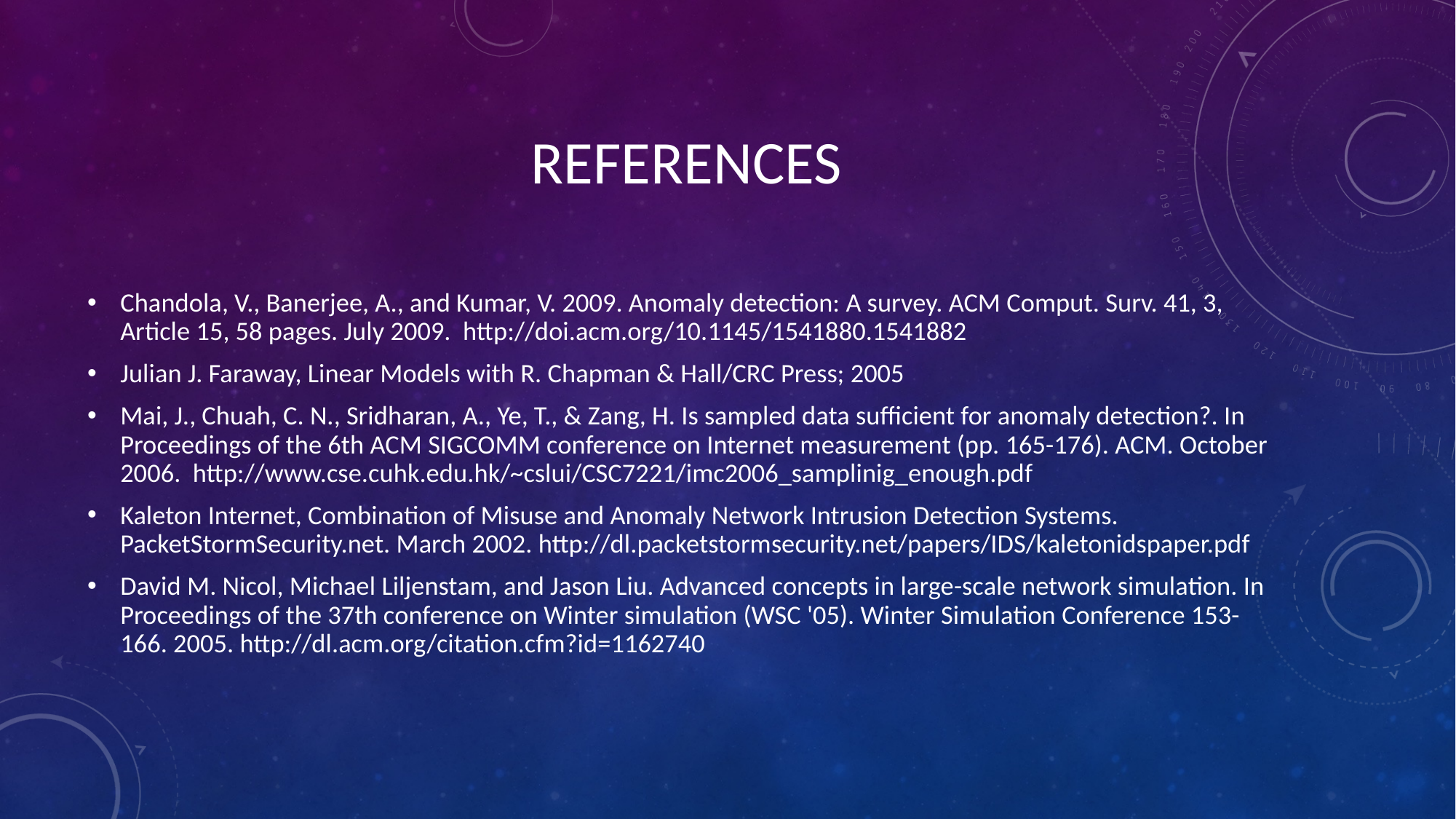

# References
Chandola, V., Banerjee, A., and Kumar, V. 2009. Anomaly detection: A survey. ACM Comput. Surv. 41, 3, Article 15, 58 pages. July 2009.  http://doi.acm.org/10.1145/1541880.1541882
Julian J. Faraway, Linear Models with R. Chapman & Hall/CRC Press; 2005
Mai, J., Chuah, C. N., Sridharan, A., Ye, T., & Zang, H. Is sampled data sufficient for anomaly detection?. In Proceedings of the 6th ACM SIGCOMM conference on Internet measurement (pp. 165-176). ACM. October 2006.  http://www.cse.cuhk.edu.hk/~cslui/CSC7221/imc2006_samplinig_enough.pdf
Kaleton Internet, Combination of Misuse and Anomaly Network Intrusion Detection Systems.  PacketStormSecurity.net. March 2002. http://dl.packetstormsecurity.net/papers/IDS/kaletonidspaper.pdf
David M. Nicol, Michael Liljenstam, and Jason Liu. Advanced concepts in large-scale network simulation. In Proceedings of the 37th conference on Winter simulation (WSC '05). Winter Simulation Conference 153-166. 2005. http://dl.acm.org/citation.cfm?id=1162740